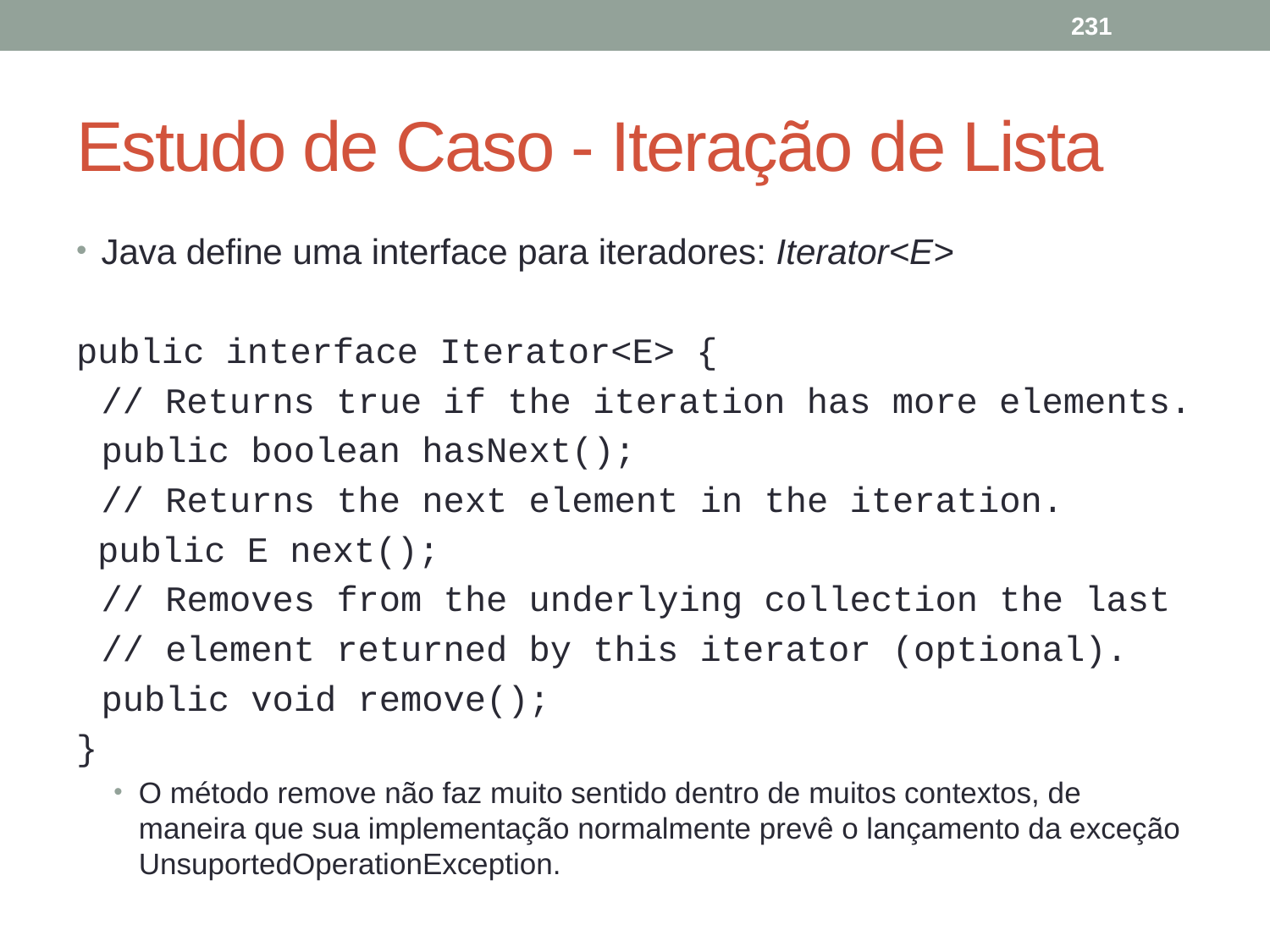

231
# Estudo de Caso - Iteração de Lista
Java define uma interface para iteradores: Iterator<E>

public interface Iterator<E> {
	// Returns true if the iteration has more elements.
	public boolean hasNext();
	// Returns the next element in the iteration.
 public E next();
 	// Removes from the underlying collection the last
	// element returned by this iterator (optional).
	public void remove();
}
O método remove não faz muito sentido dentro de muitos contextos, de maneira que sua implementação normalmente prevê o lançamento da exceção UnsuportedOperationException.